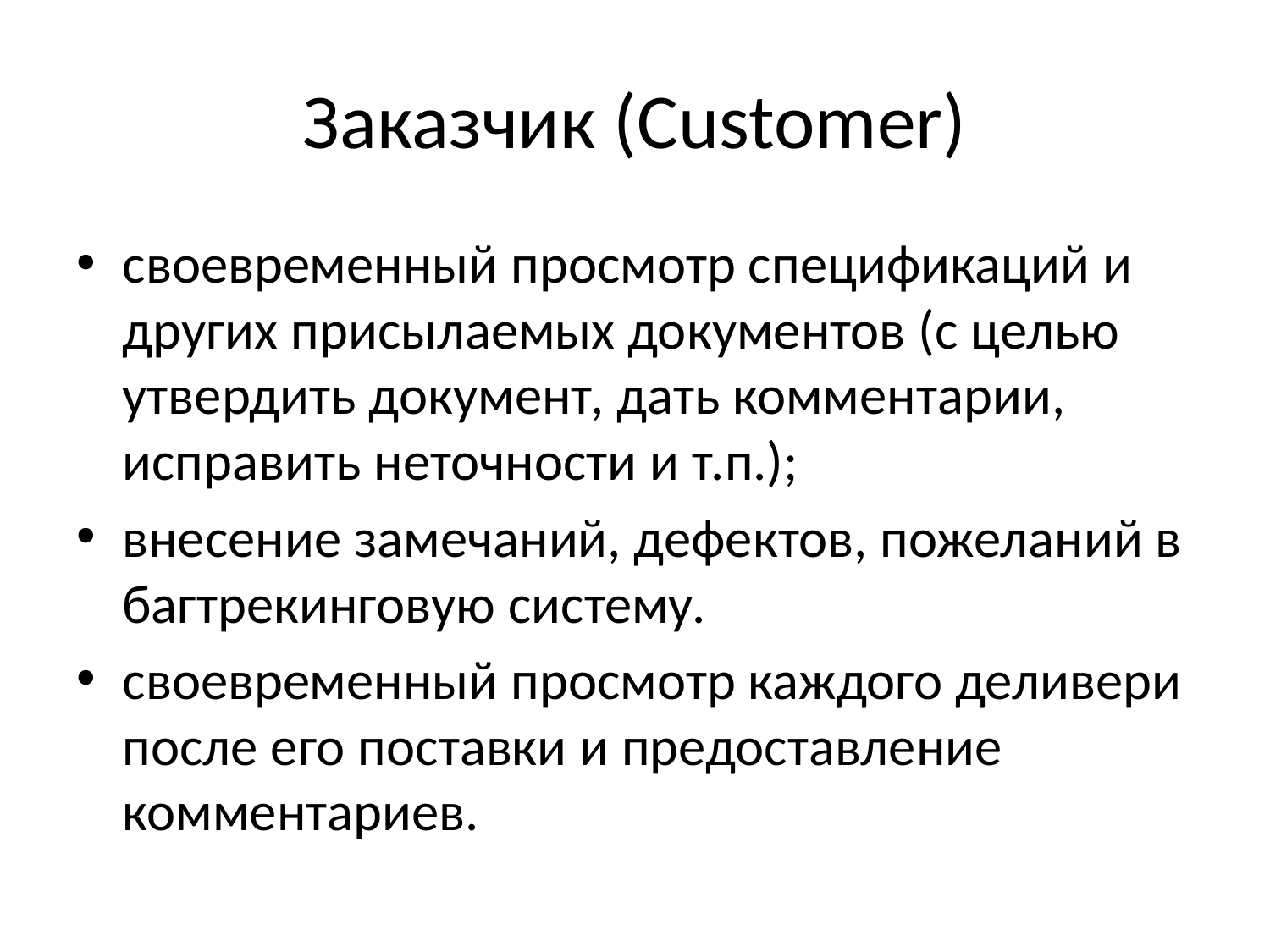

# Заказчик (Customer)
своевременный просмотр спецификаций и других присылаемых документов (с целью утвердить документ, дать комментарии, исправить неточности и т.п.);
внесение замечаний, дефектов, пожеланий в багтрекинговую систему.
своевременный просмотр каждого деливери после его поставки и предоставление комментариев.